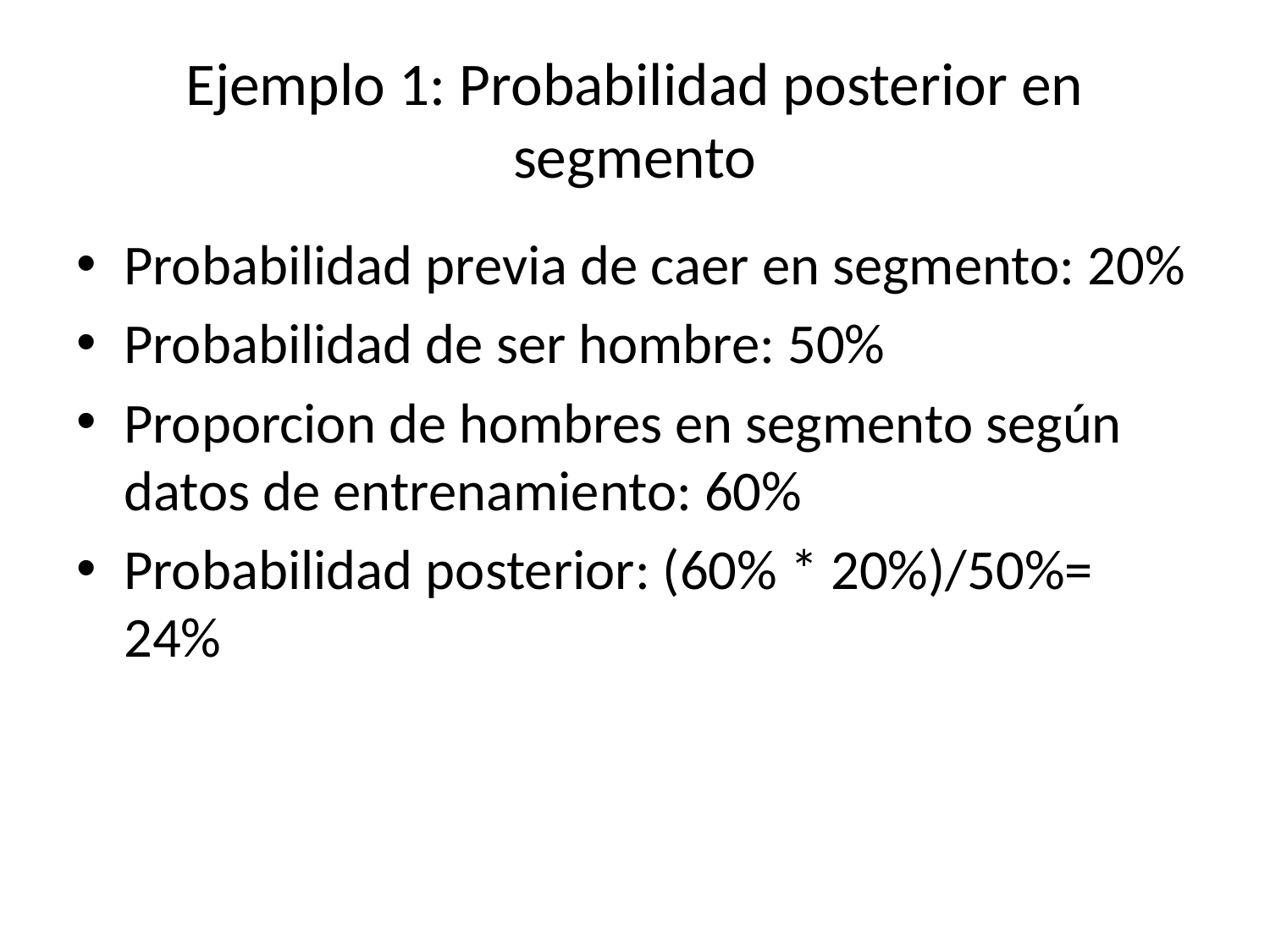

# Ejemplo 1: Probabilidad posterior en segmento
Probabilidad previa de caer en segmento: 20%
Probabilidad de ser hombre: 50%
Proporcion de hombres en segmento según datos de entrenamiento: 60%
Probabilidad posterior: (60% * 20%)/50%= 24%